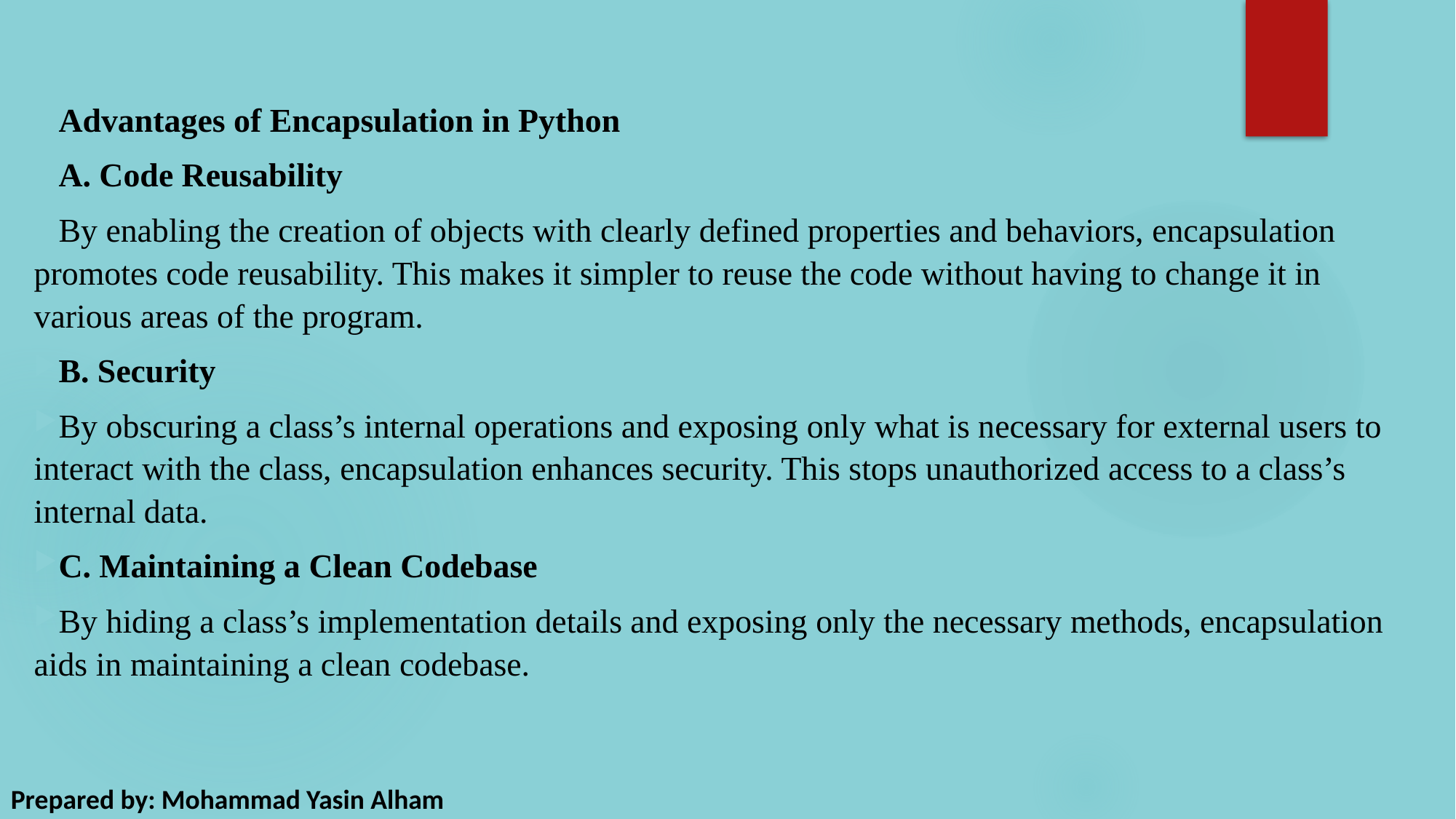

Advantages of Encapsulation in Python
A. Code Reusability
By enabling the creation of objects with clearly defined properties and behaviors, encapsulation promotes code reusability. This makes it simpler to reuse the code without having to change it in various areas of the program.
B. Security
By obscuring a class’s internal operations and exposing only what is necessary for external users to interact with the class, encapsulation enhances security. This stops unauthorized access to a class’s internal data.
C. Maintaining a Clean Codebase
By hiding a class’s implementation details and exposing only the necessary methods, encapsulation aids in maintaining a clean codebase.

Prepared by: Mohammad Yasin Alham